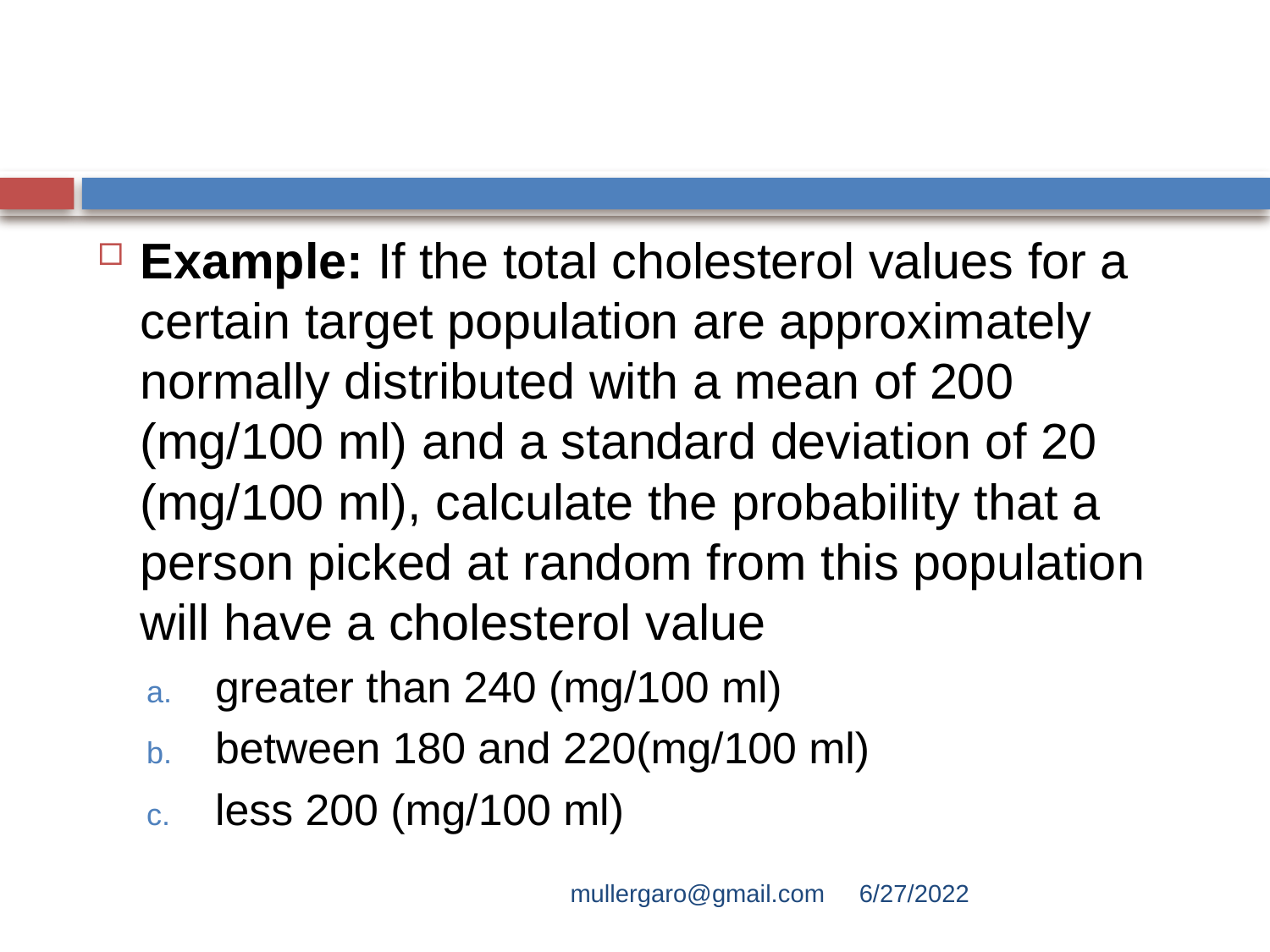

#
Example: If the total cholesterol values for a certain target population are approximately normally distributed with a mean of 200 (mg/100 ml) and a standard deviation of 20 (mg/100 ml), calculate the probability that a person picked at random from this population will have a cholesterol value
greater than 240 (mg/100 ml)
between 180 and 220(mg/100 ml)
less 200 (mg/100 ml)

mullergaro@gmail.com
6/27/2022